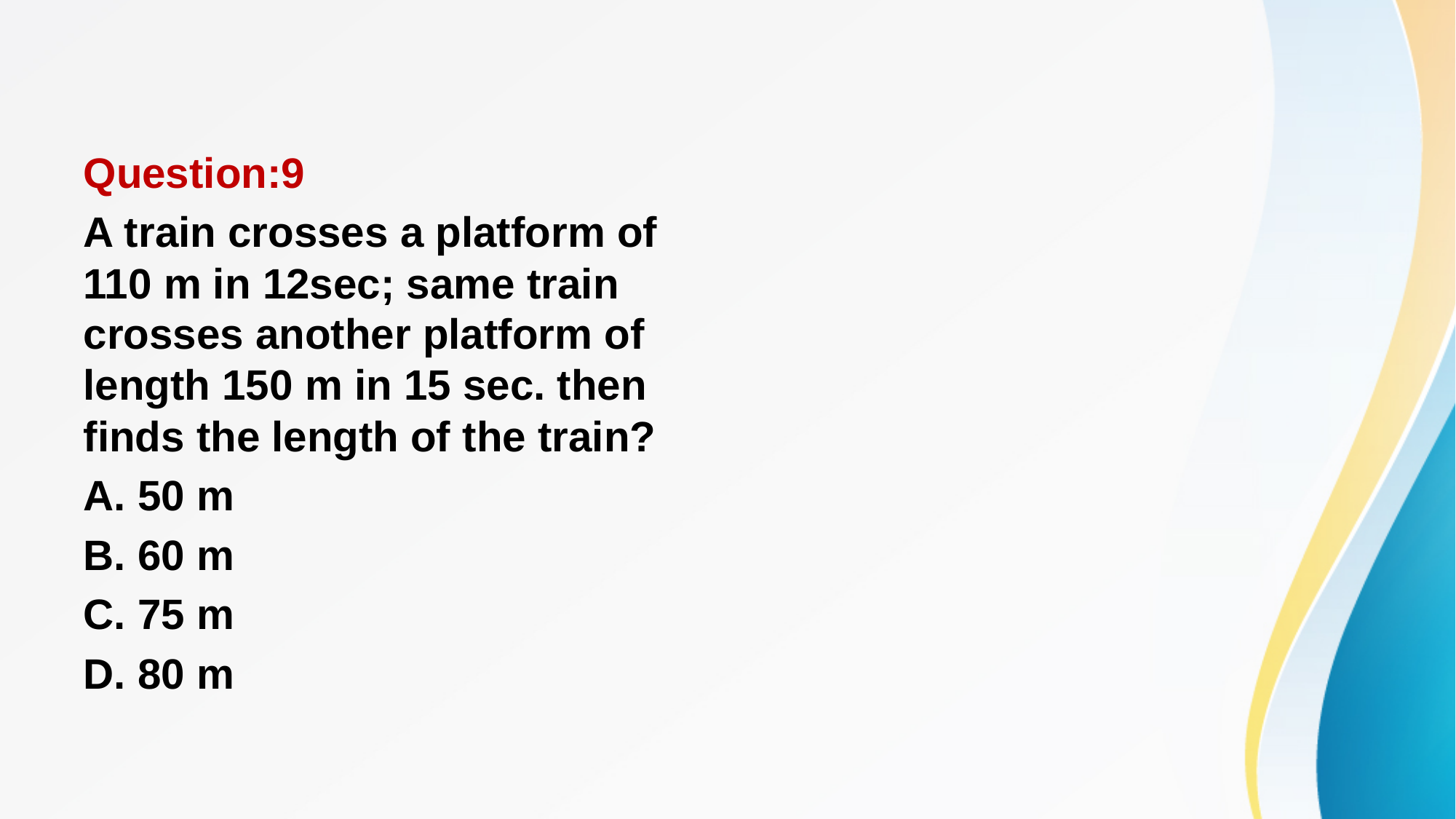

#
Question:9
A train crosses a platform of 110 m in 12sec; same train crosses another platform of length 150 m in 15 sec. then finds the length of the train?
A. 50 m
B. 60 m
C. 75 m
D. 80 m